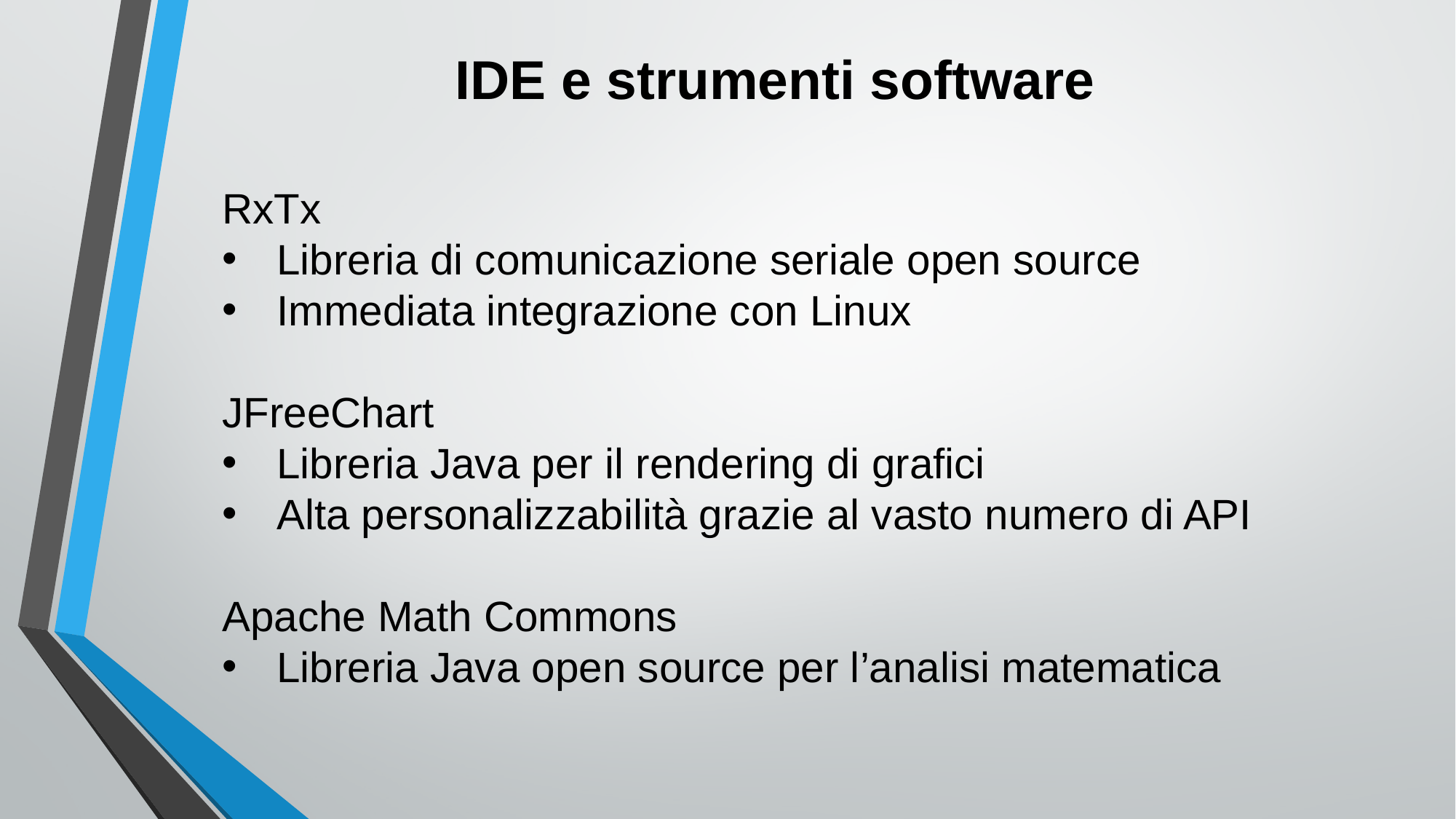

# IDE e strumenti software
RxTx
Libreria di comunicazione seriale open source
Immediata integrazione con Linux

JFreeChart
Libreria Java per il rendering di grafici
Alta personalizzabilità grazie al vasto numero di API

Apache Math Commons
Libreria Java open source per l’analisi matematica